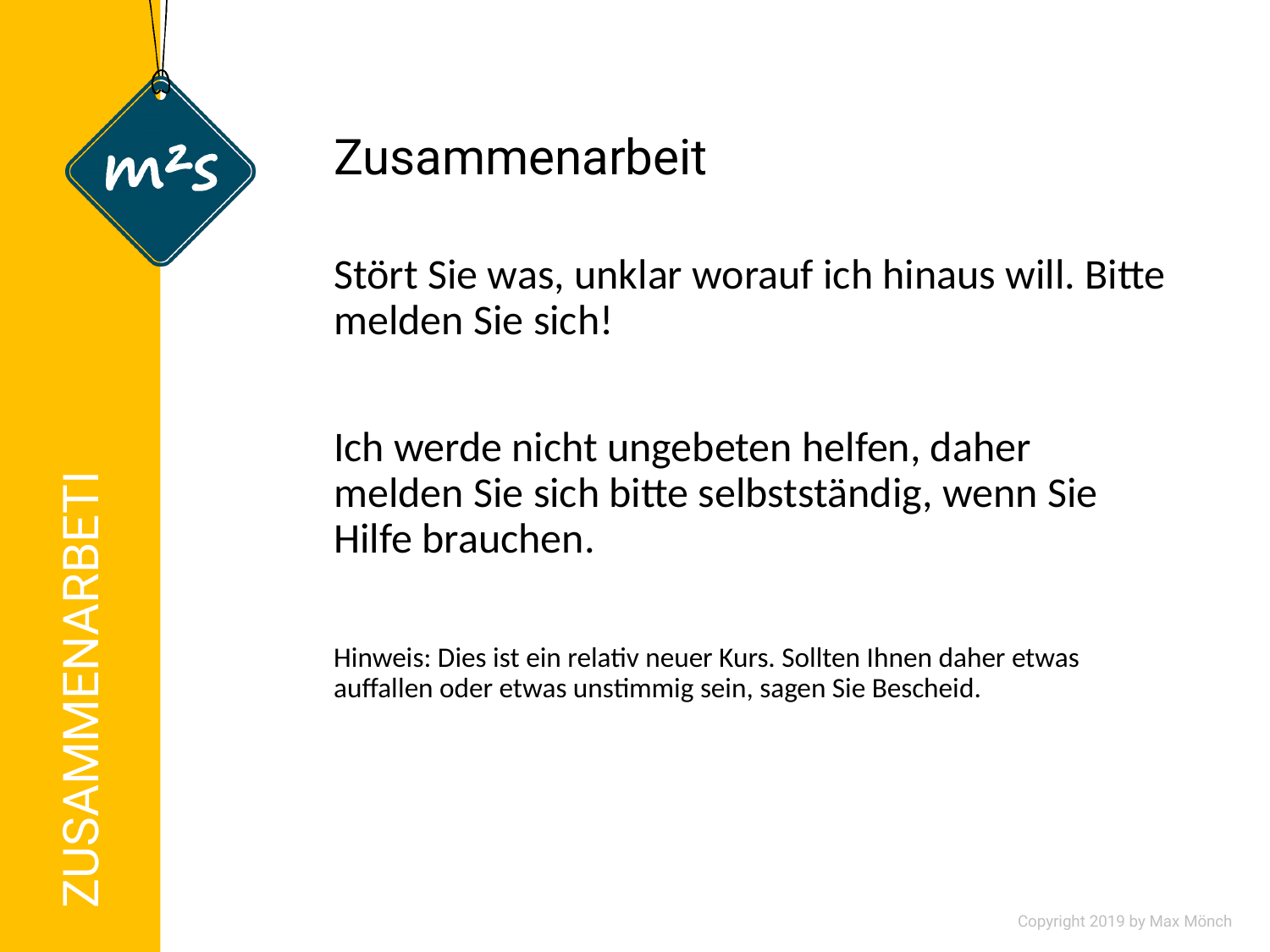

# Zusammenarbeit
Stört Sie was, unklar worauf ich hinaus will. Bitte melden Sie sich!

Ich werde nicht ungebeten helfen, daher melden Sie sich bitte selbstständig, wenn Sie Hilfe brauchen.

Hinweis: Dies ist ein relativ neuer Kurs. Sollten Ihnen daher etwas auffallen oder etwas unstimmig sein, sagen Sie Bescheid.

ZUSAMMENARBETI